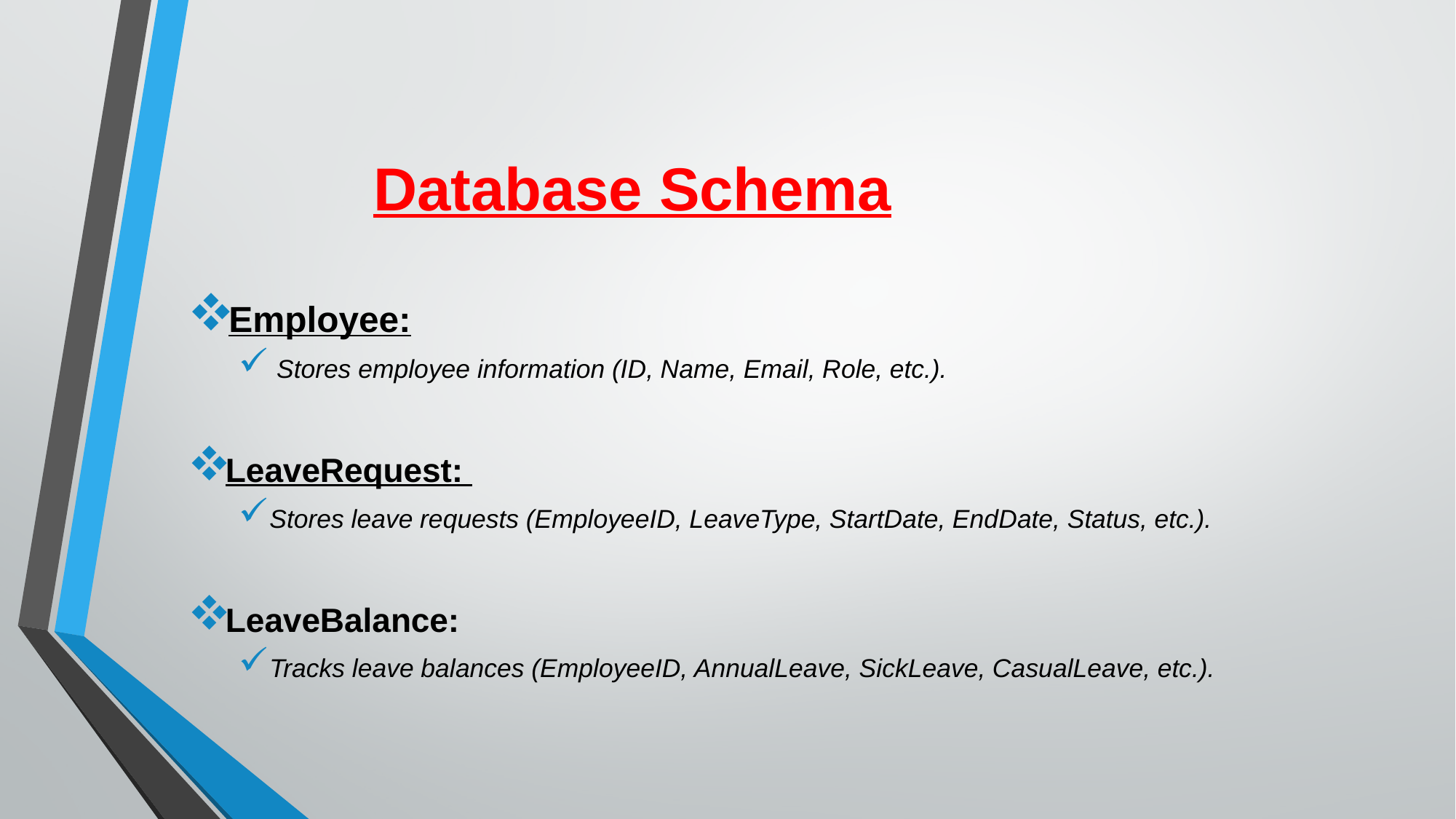

# Database Schema
Employee:
 Stores employee information (ID, Name, Email, Role, etc.).

LeaveRequest:
Stores leave requests (EmployeeID, LeaveType, StartDate, EndDate, Status, etc.).

LeaveBalance:
Tracks leave balances (EmployeeID, AnnualLeave, SickLeave, CasualLeave, etc.).